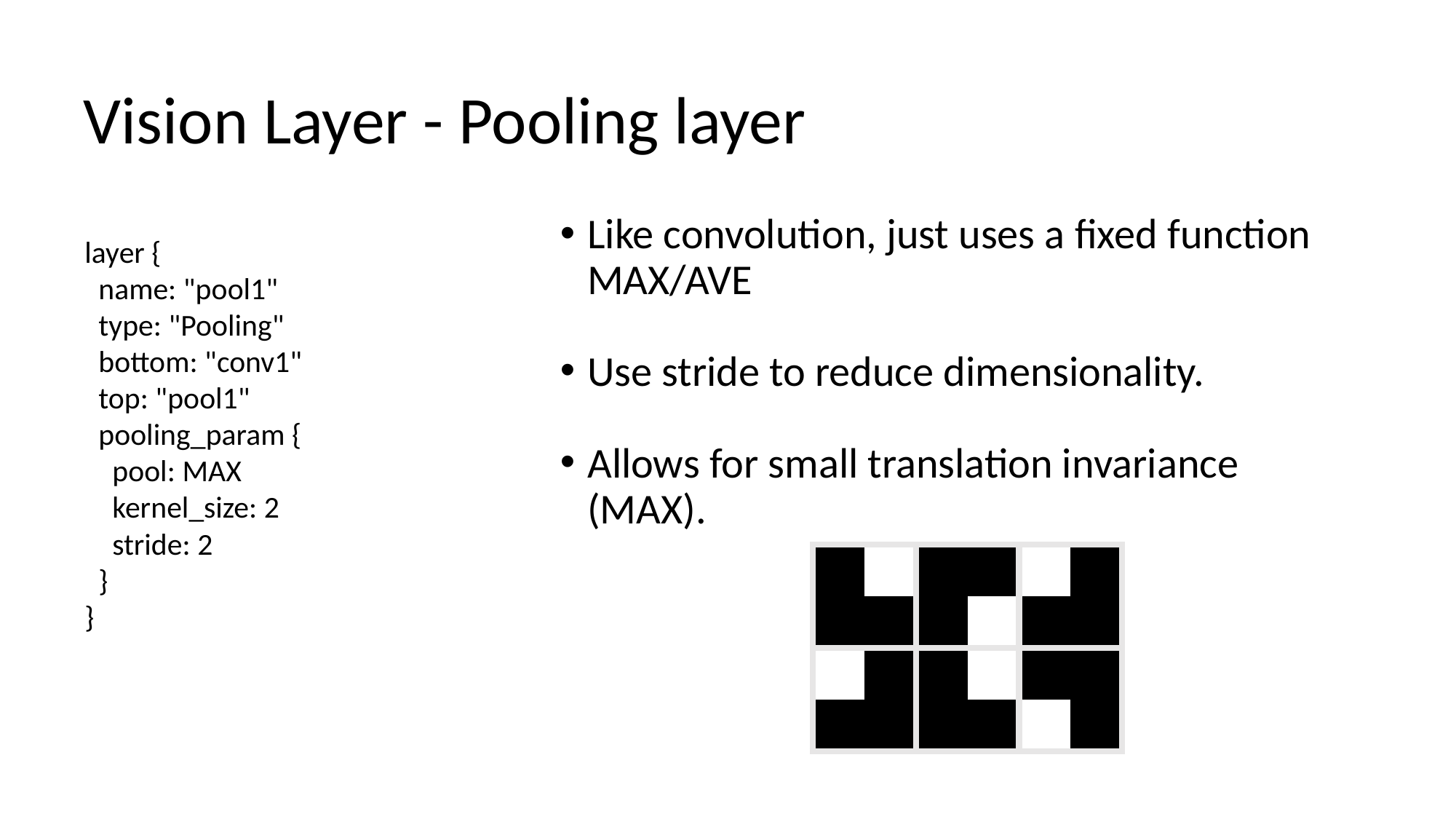

# Vision Layer - Pooling layer
Like convolution, just uses a fixed function MAX/AVE

Use stride to reduce dimensionality.

Allows for small translation invariance (MAX).
layer {
  name: "pool1"
  type: "Pooling"
  bottom: "conv1"
  top: "pool1"
  pooling_param {
    pool: MAX
    kernel_size: 2
    stride: 2
  }
}
|  |  |  |  |  |  |
| --- | --- | --- | --- | --- | --- |
|  |  |  |  |  |  |
|  |  |  |  |  |  |
|  |  |  |  |  |  |